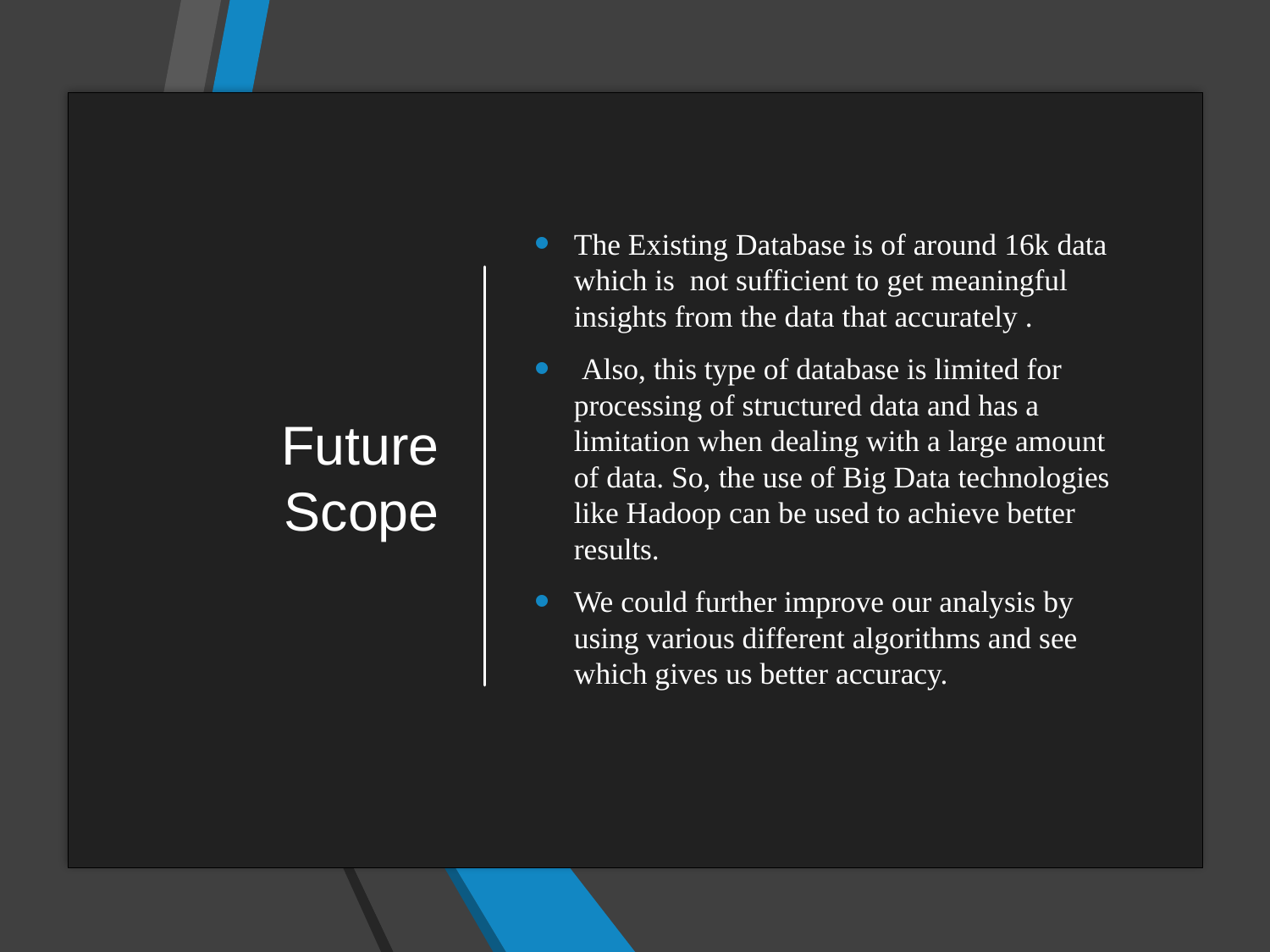

# Future Scope
The Existing Database is of around 16k data which is  not sufficient to get meaningful insights from the data that accurately .
 Also, this type of database is limited for processing of structured data and has a limitation when dealing with a large amount of data. So, the use of Big Data technologies like Hadoop can be used to achieve better results.
We could further improve our analysis by using various different algorithms and see which gives us better accuracy.